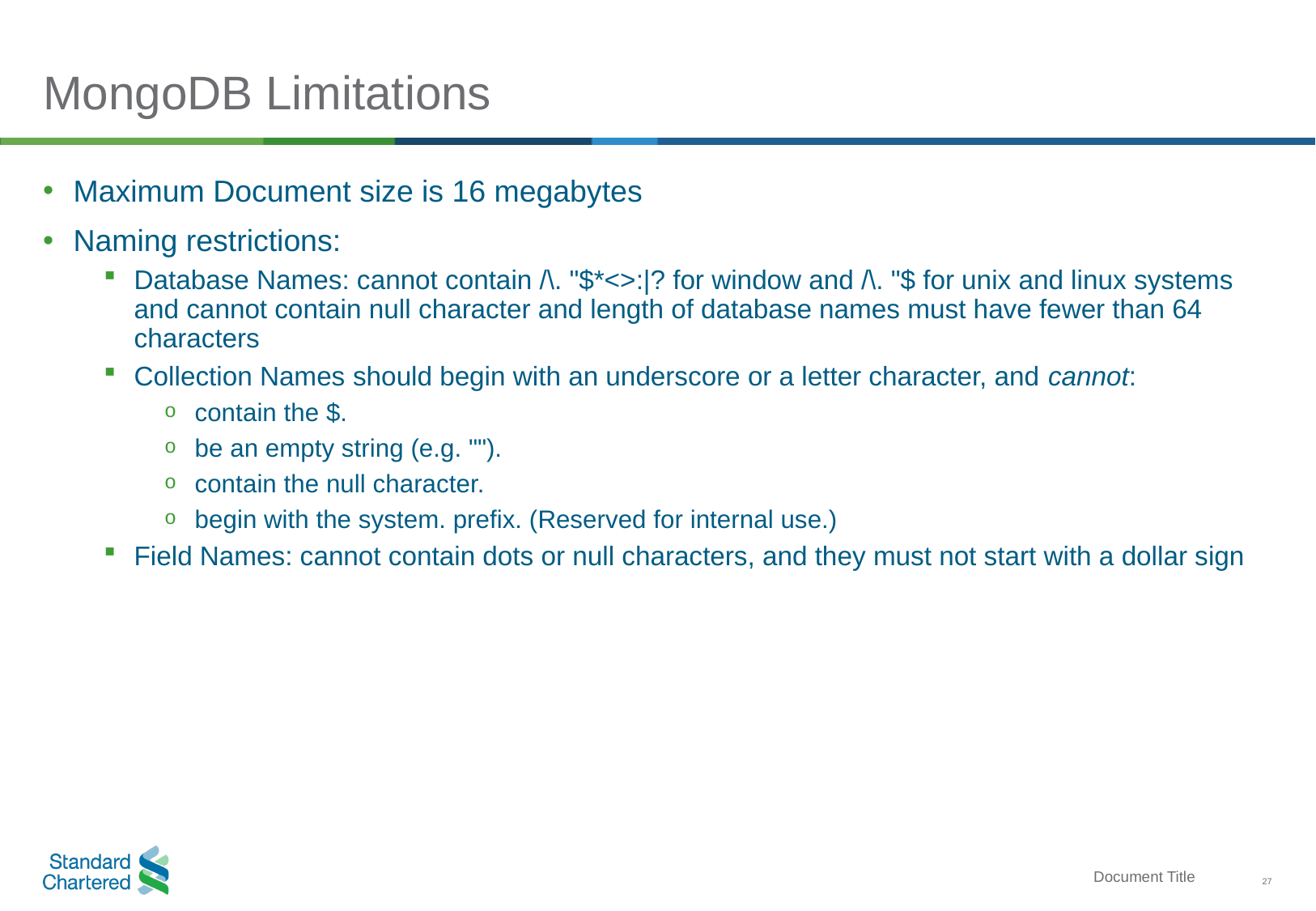

# MongoDB Limitations
Maximum Document size is 16 megabytes
Naming restrictions:
Database Names: cannot contain /\. "$*<>:|? for window and /\. "$ for unix and linux systems and cannot contain null character and length of database names must have fewer than 64 characters
Collection Names should begin with an underscore or a letter character, and cannot:
contain the $.
be an empty string (e.g. "").
contain the null character.
begin with the system. prefix. (Reserved for internal use.)
Field Names: cannot contain dots or null characters, and they must not start with a dollar sign